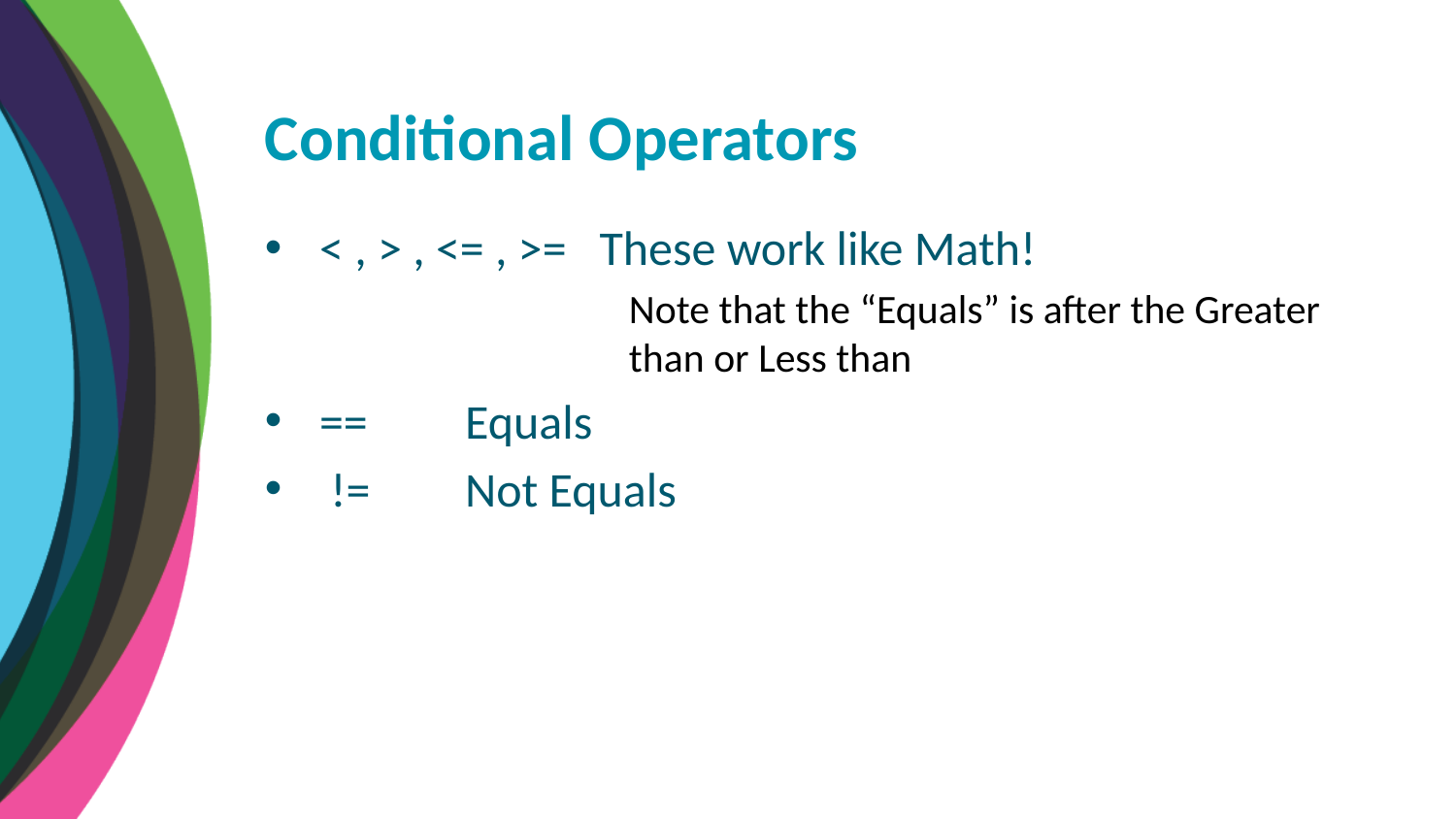

Conditional Operators
< , > , <= , >=   These work like Math!
Note that the “Equals” is after the Greater than or Less than
==	Equals
 != 	Not Equals